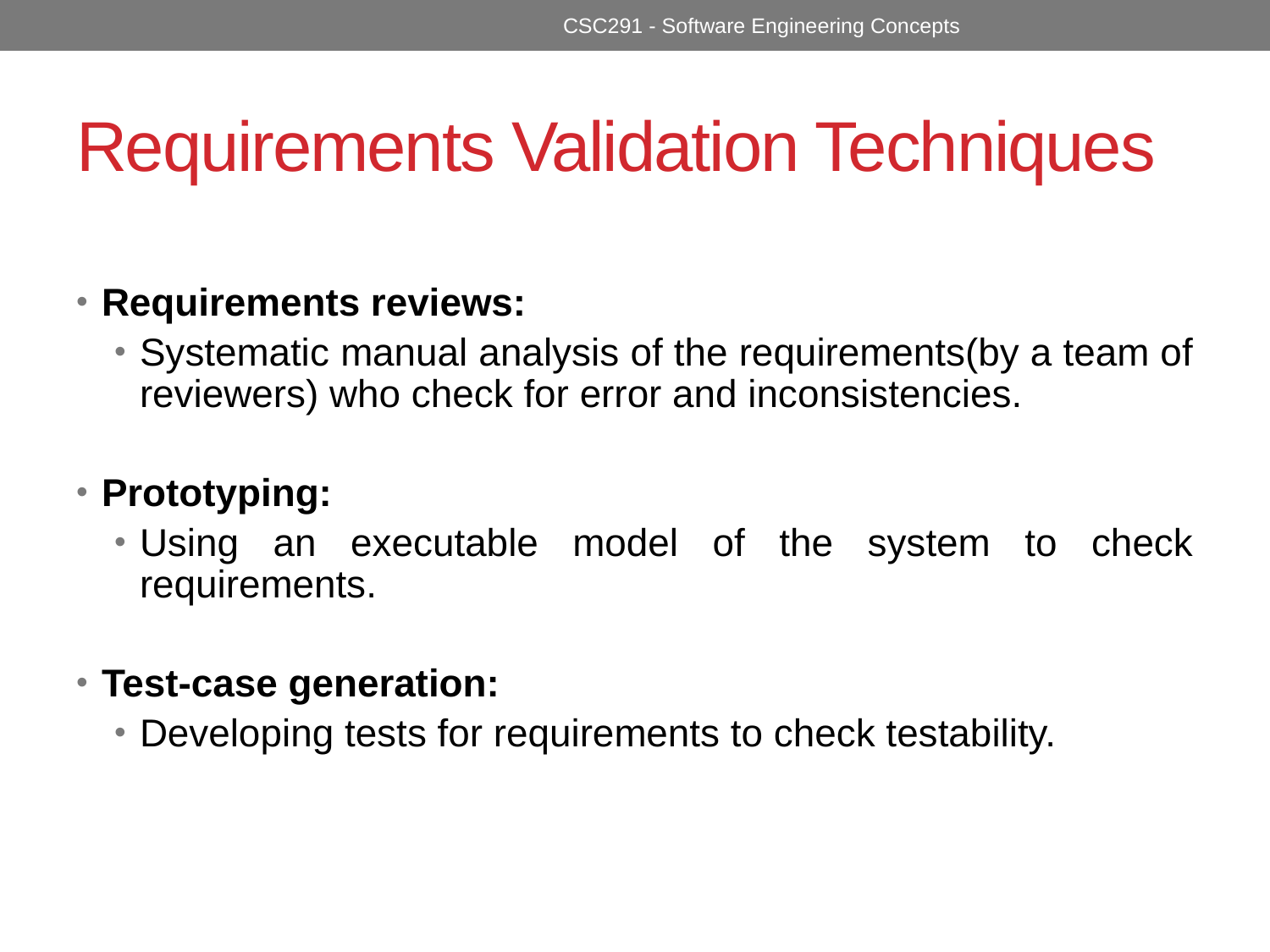

CSC291 - Software Engineering Concepts
28
# Requirements Validation Techniques

Requirements reviews:
Systematic manual analysis of the requirements(by a team of reviewers) who check for error and inconsistencies.

Prototyping:
Using an executable model of the system to check requirements.

Test-case generation:
Developing tests for requirements to check testability.